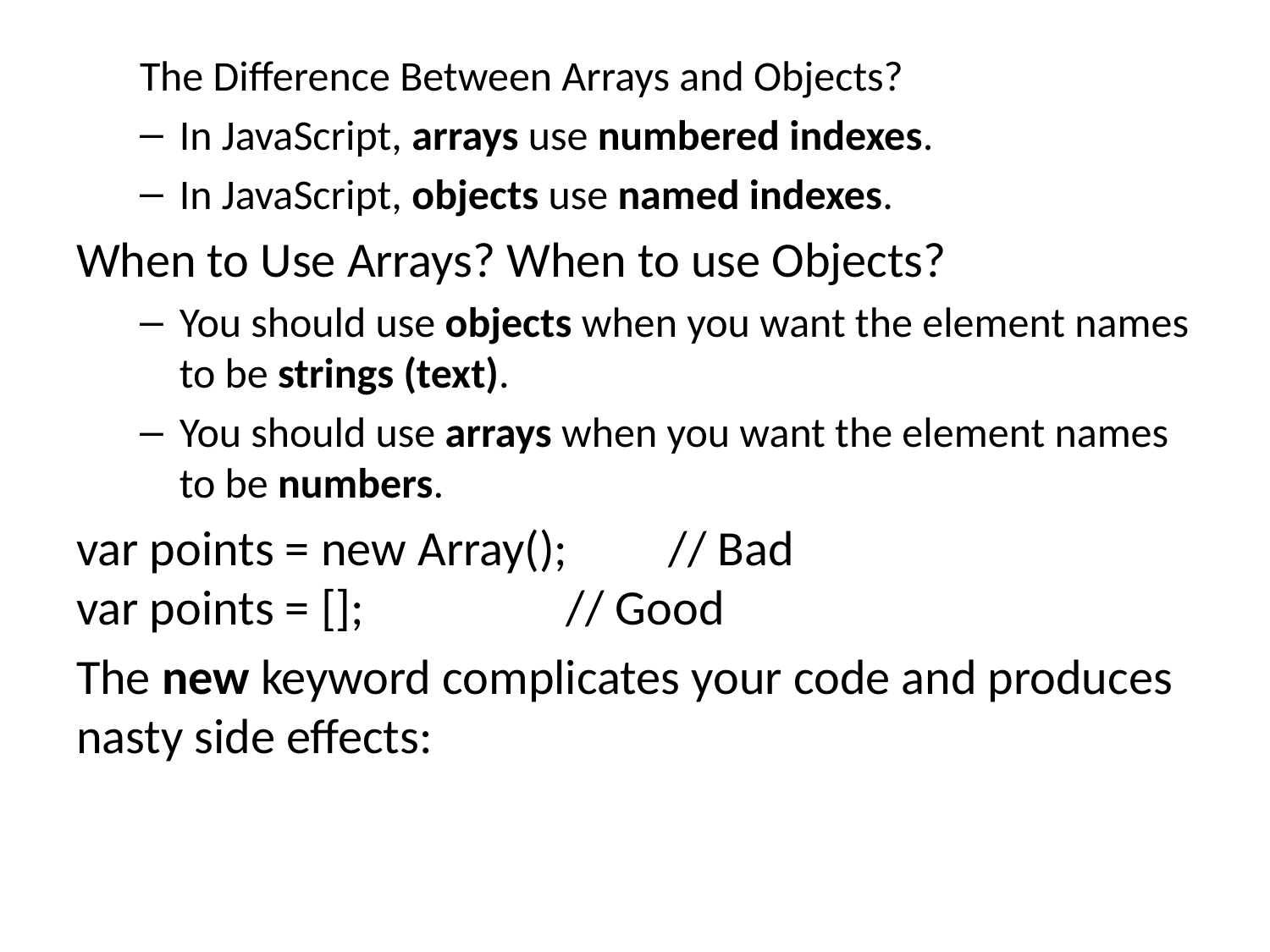

The Difference Between Arrays and Objects?
In JavaScript, arrays use numbered indexes.
In JavaScript, objects use named indexes.
When to Use Arrays? When to use Objects?
You should use objects when you want the element names to be strings (text).
You should use arrays when you want the element names to be numbers.
var points = new Array();         // Bad
var points = [];                  // Good
The new keyword complicates your code and produces nasty side effects: